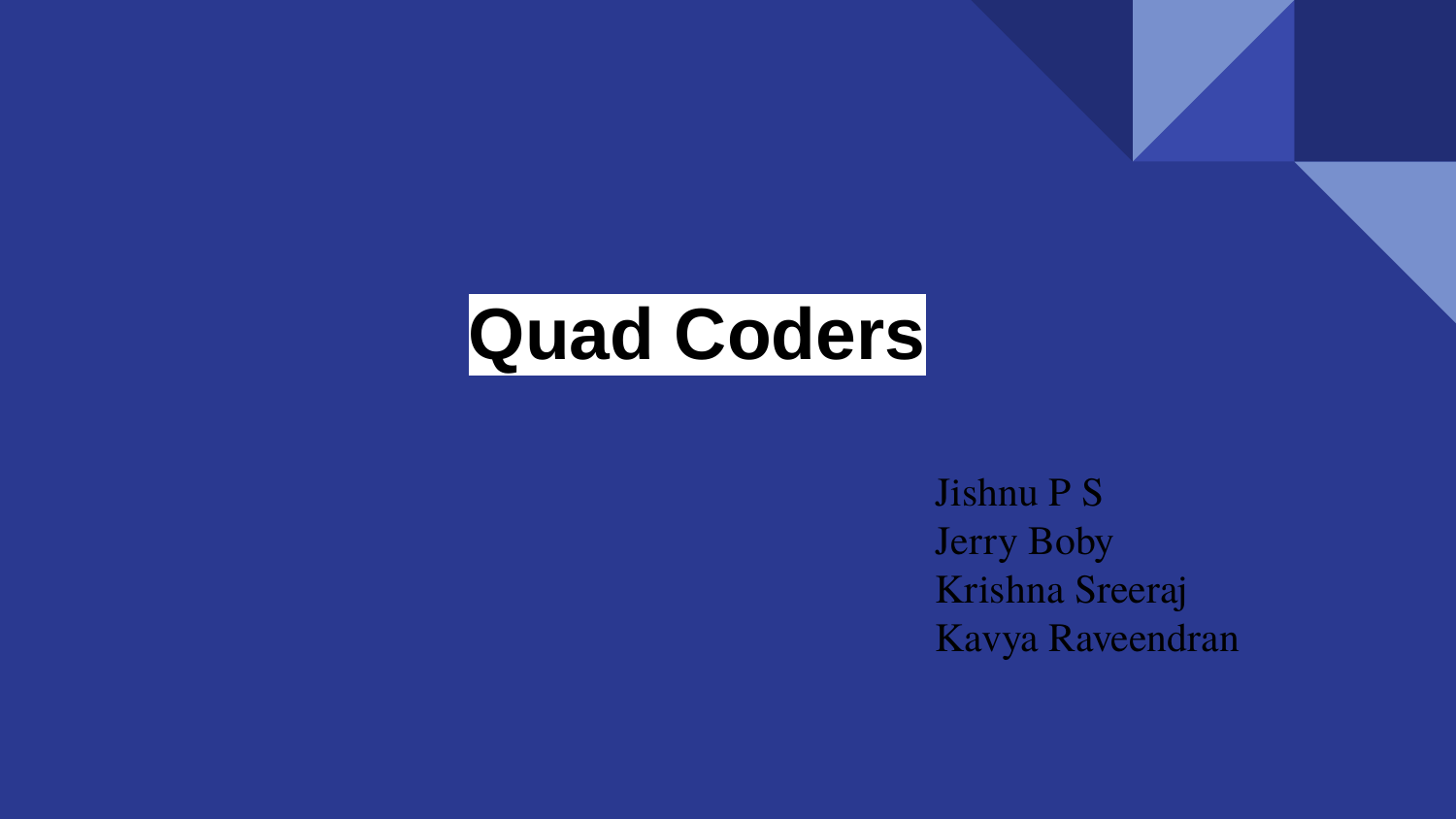

# Quad Coders
Jishnu P S
Jerry Boby
Krishna Sreeraj
Kavya Raveendran